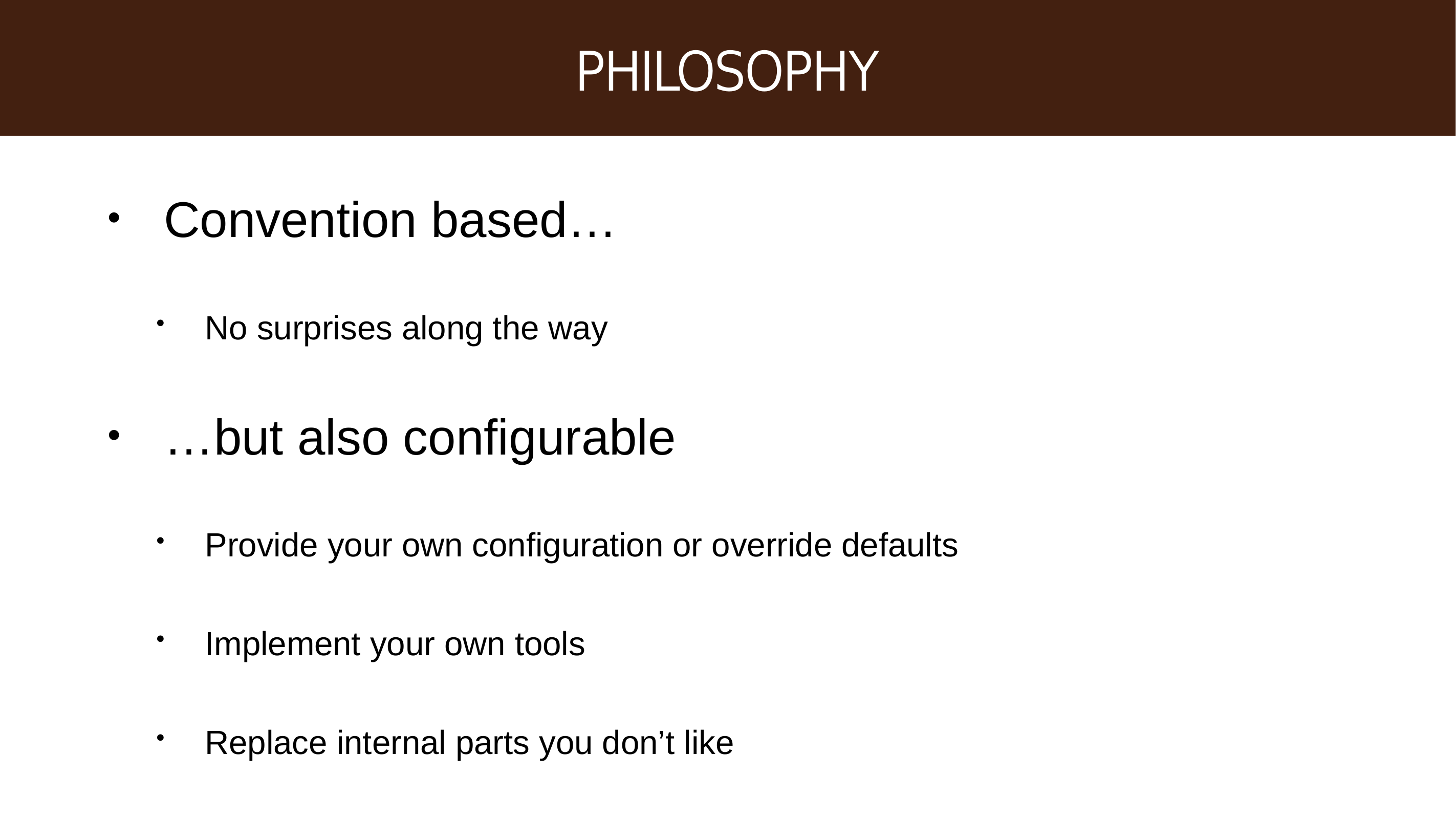

# Philosophy
Convention based…
No surprises along the way
…but also configurable
Provide your own configuration or override defaults
Implement your own tools
Replace internal parts you don’t like